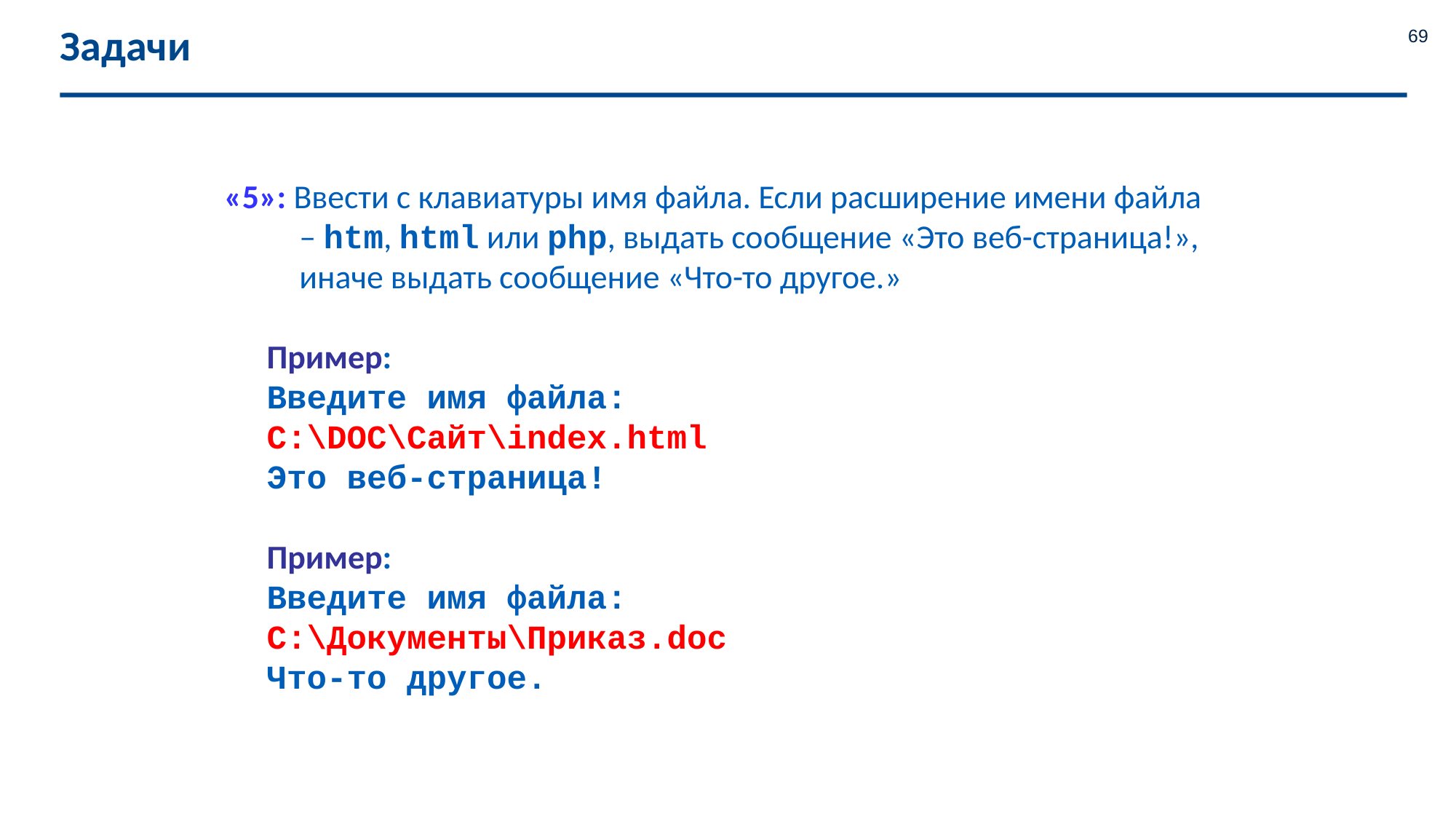

# Задачи
69
«5»: Ввести с клавиатуры имя файла. Если расширение имени файла – htm, html или php, выдать сообщение «Это веб-страница!», иначе выдать сообщение «Что-то другое.»

Пример:
Введите имя файла:
C:\DOC\Сайт\index.html
Это веб-страница!

Пример:
Введите имя файла:
C:\Документы\Приказ.doc
Что-то другое.